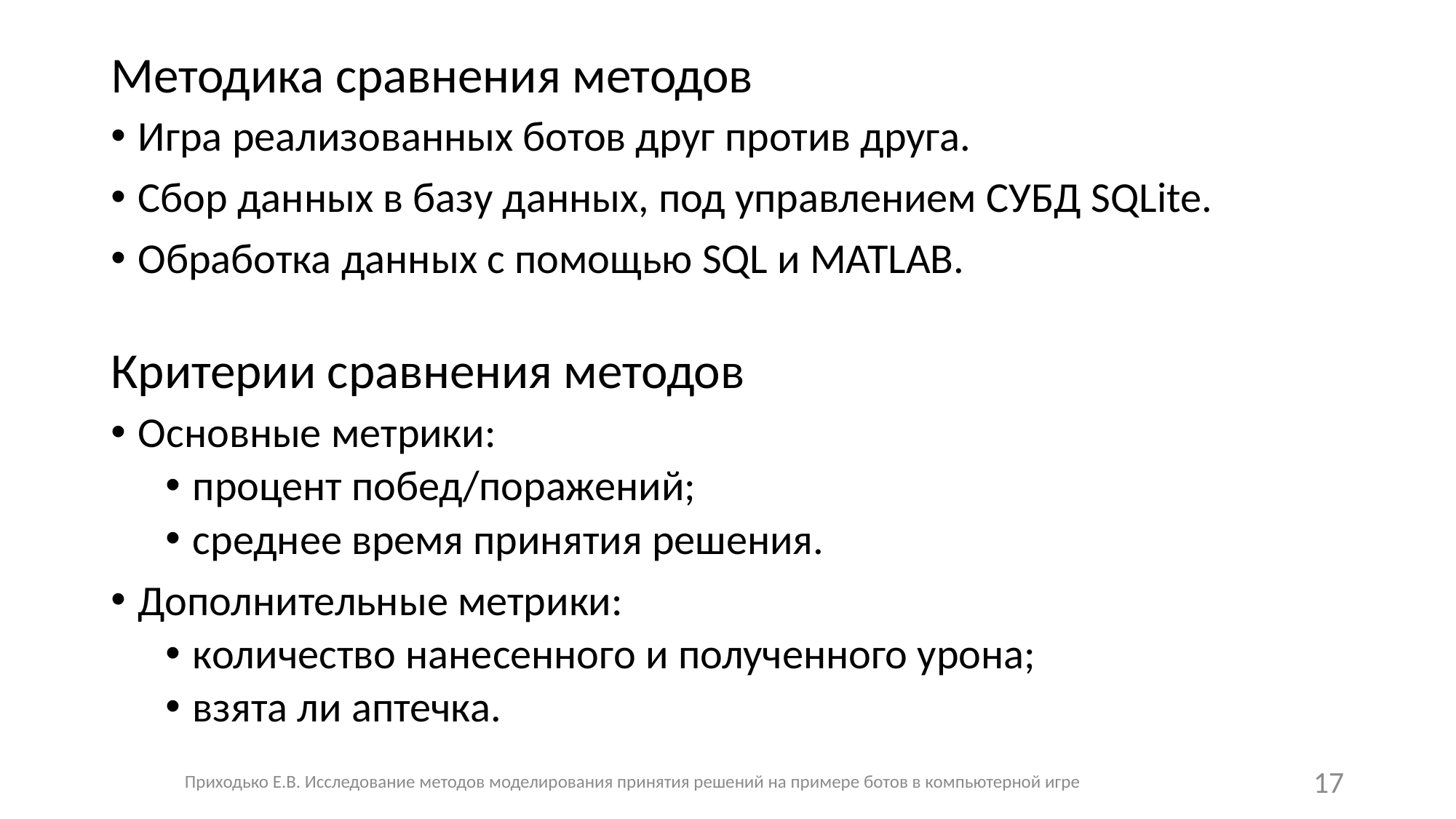

# Методика сравнения методов
Игра реализованных ботов друг против друга.
Сбор данных в базу данных, под управлением СУБД SQLite.
Обработка данных с помощью SQL и MATLAB.
Критерии сравнения методов
Основные метрики:
процент побед/поражений;
среднее время принятия решения.
Дополнительные метрики:
количество нанесенного и полученного урона;
взята ли аптечка.
Приходько Е.В. Исследование методов моделирования принятия решений на примере ботов в компьютерной игре
17